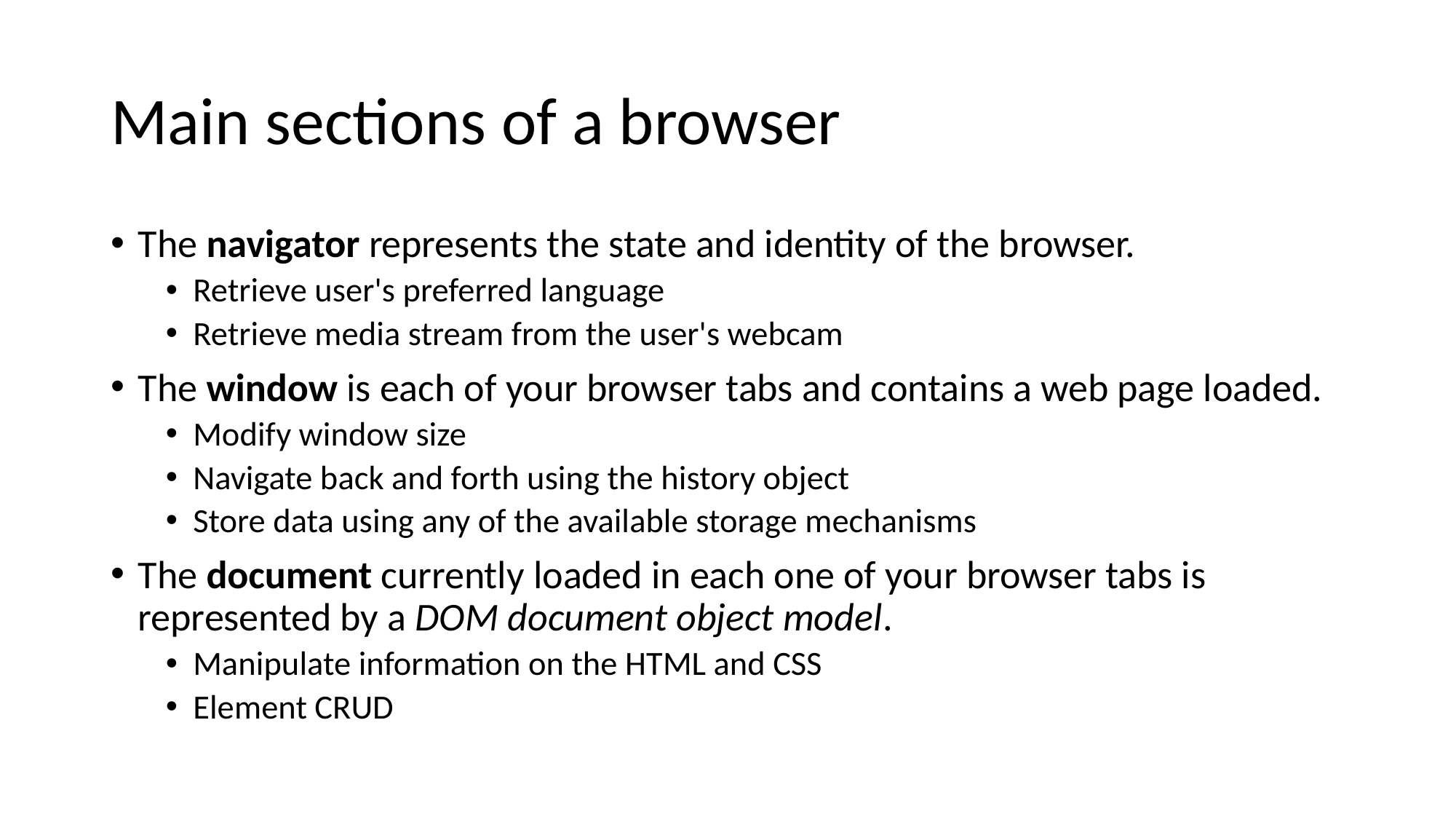

# Main sections of a browser
The navigator represents the state and identity of the browser.
Retrieve user's preferred language
Retrieve media stream from the user's webcam
The window is each of your browser tabs and contains a web page loaded.
Modify window size
Navigate back and forth using the history object
Store data using any of the available storage mechanisms
The document currently loaded in each one of your browser tabs is represented by a DOM document object model.
Manipulate information on the HTML and CSS
Element CRUD